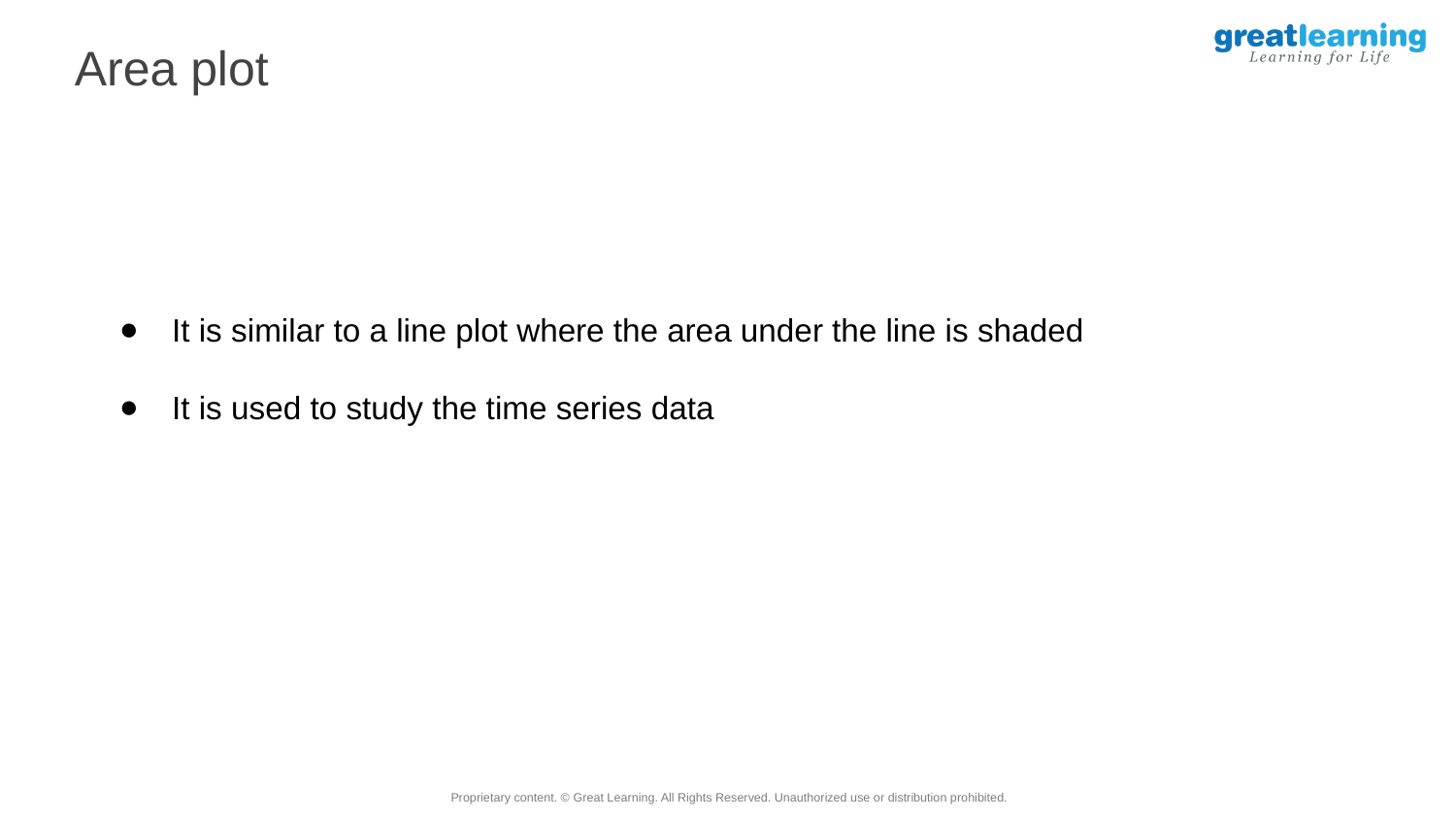

Area plot
It is similar to a line plot where the area under the line is shaded
It is used to study the time series data